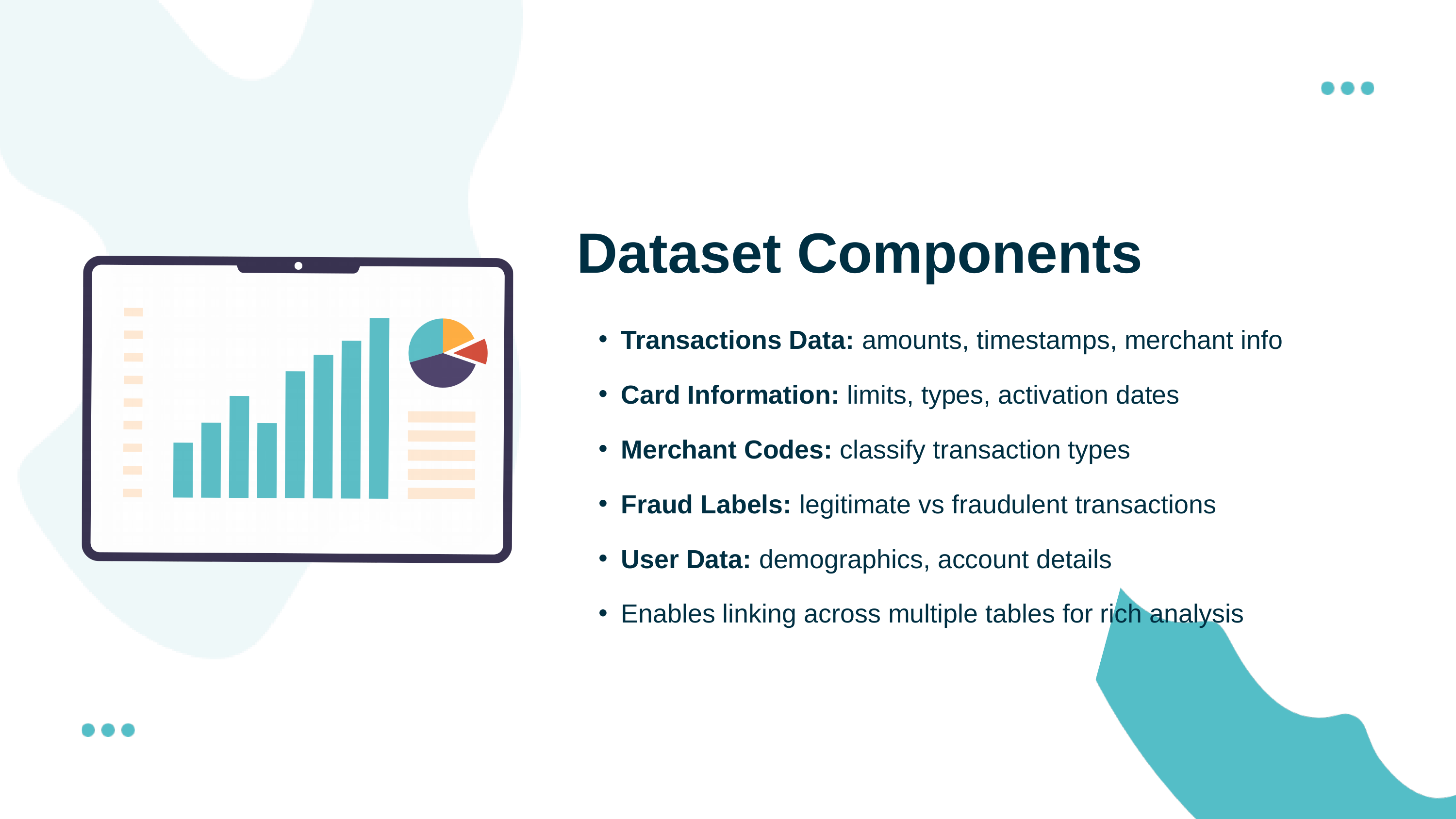

Dataset Components

Transactions Data: amounts, timestamps, merchant info
Card Information: limits, types, activation dates
Merchant Codes: classify transaction types
Fraud Labels: legitimate vs fraudulent transactions
User Data: demographics, account details
Enables linking across multiple tables for rich analysis